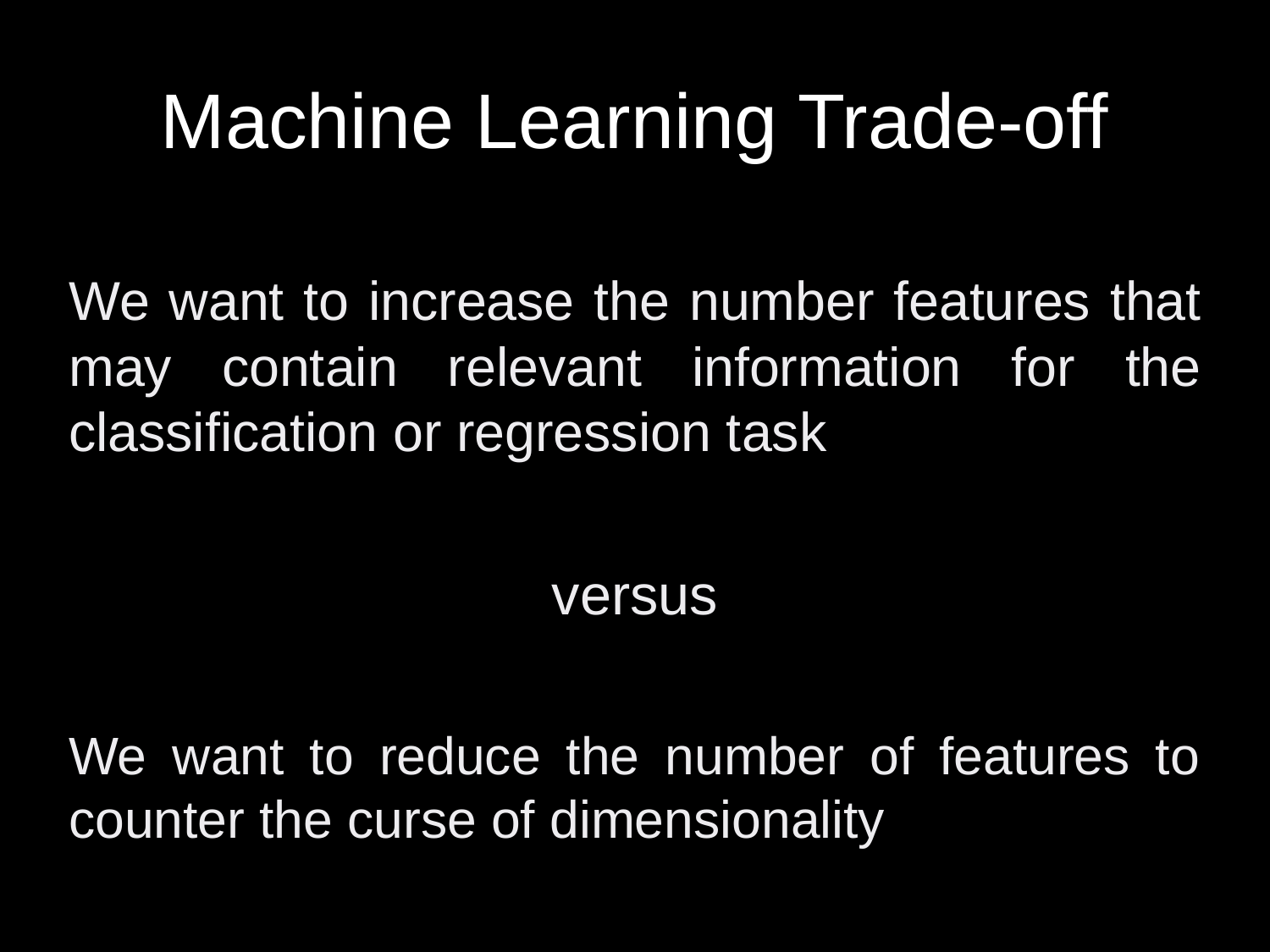

# Machine Learning Trade-off
We want to increase the number features that may contain relevant information for the classification or regression task

versus

We want to reduce the number of features to counter the curse of dimensionality